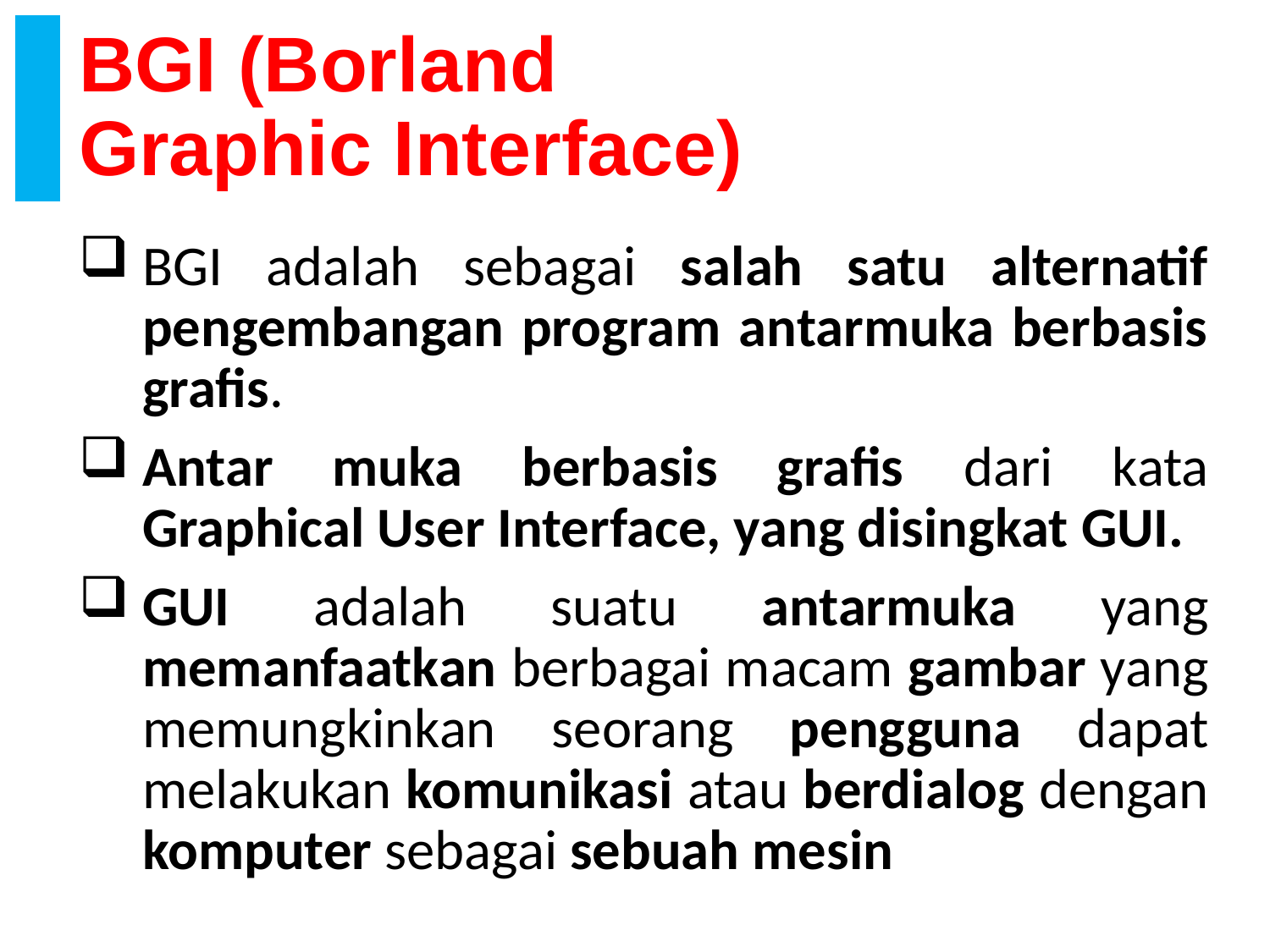

# BGI (Borland Graphic Interface)
BGI adalah sebagai salah satu alternatif pengembangan program antarmuka berbasis grafis.
Antar muka berbasis grafis dari kata Graphical User Interface, yang disingkat GUI.
GUI adalah suatu antarmuka yang memanfaatkan berbagai macam gambar yang memungkinkan seorang pengguna dapat melakukan komunikasi atau berdialog dengan komputer sebagai sebuah mesin